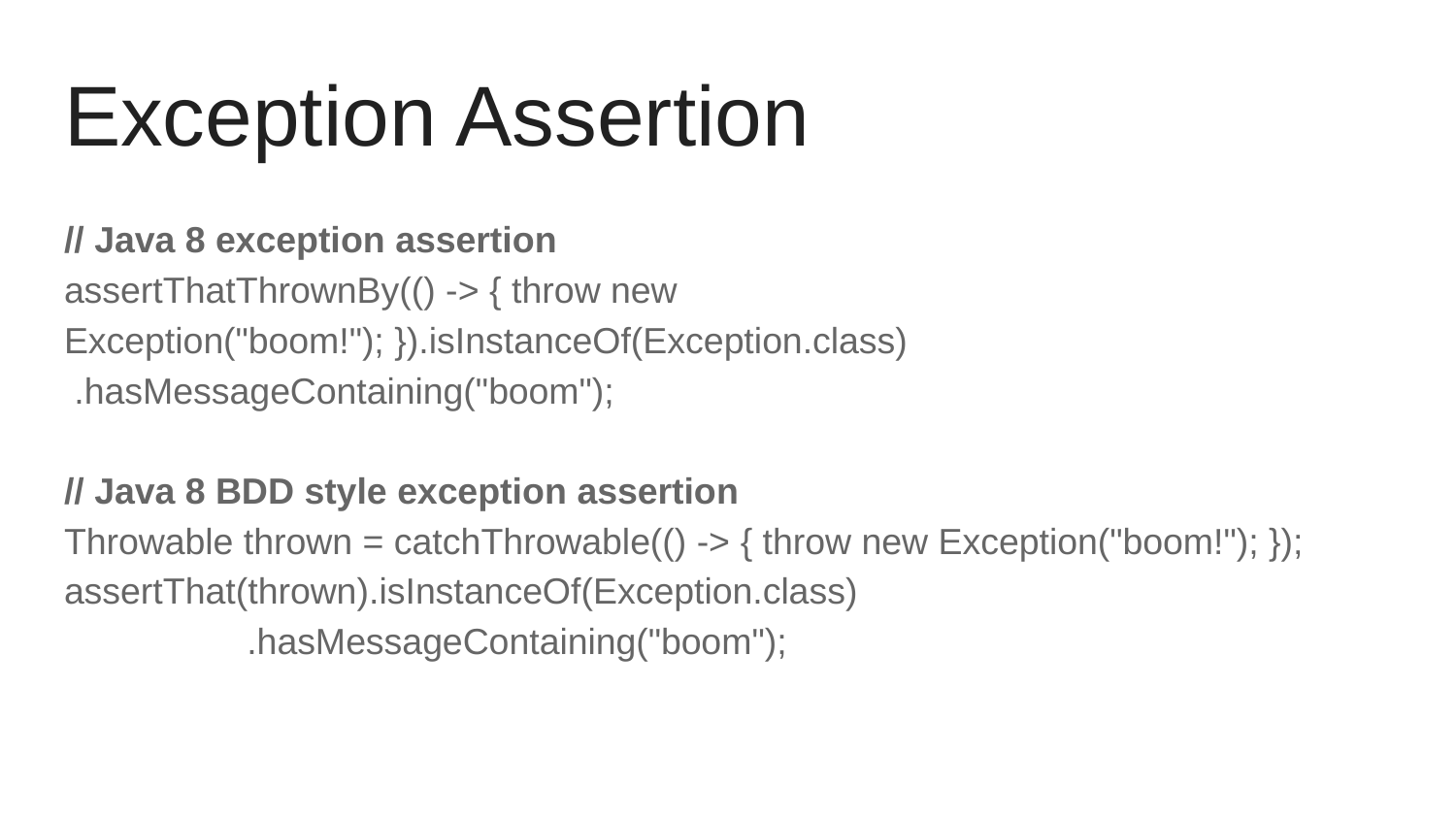

# Exception Assertion
// Java 8 exception assertion
assertThatThrownBy(() -> { throw new Exception("boom!"); }).isInstanceOf(Exception.class)
 .hasMessageContaining("boom");
// Java 8 BDD style exception assertion
Throwable thrown = catchThrowable(() -> { throw new Exception("boom!"); });
assertThat(thrown).isInstanceOf(Exception.class)
                  .hasMessageContaining("boom");